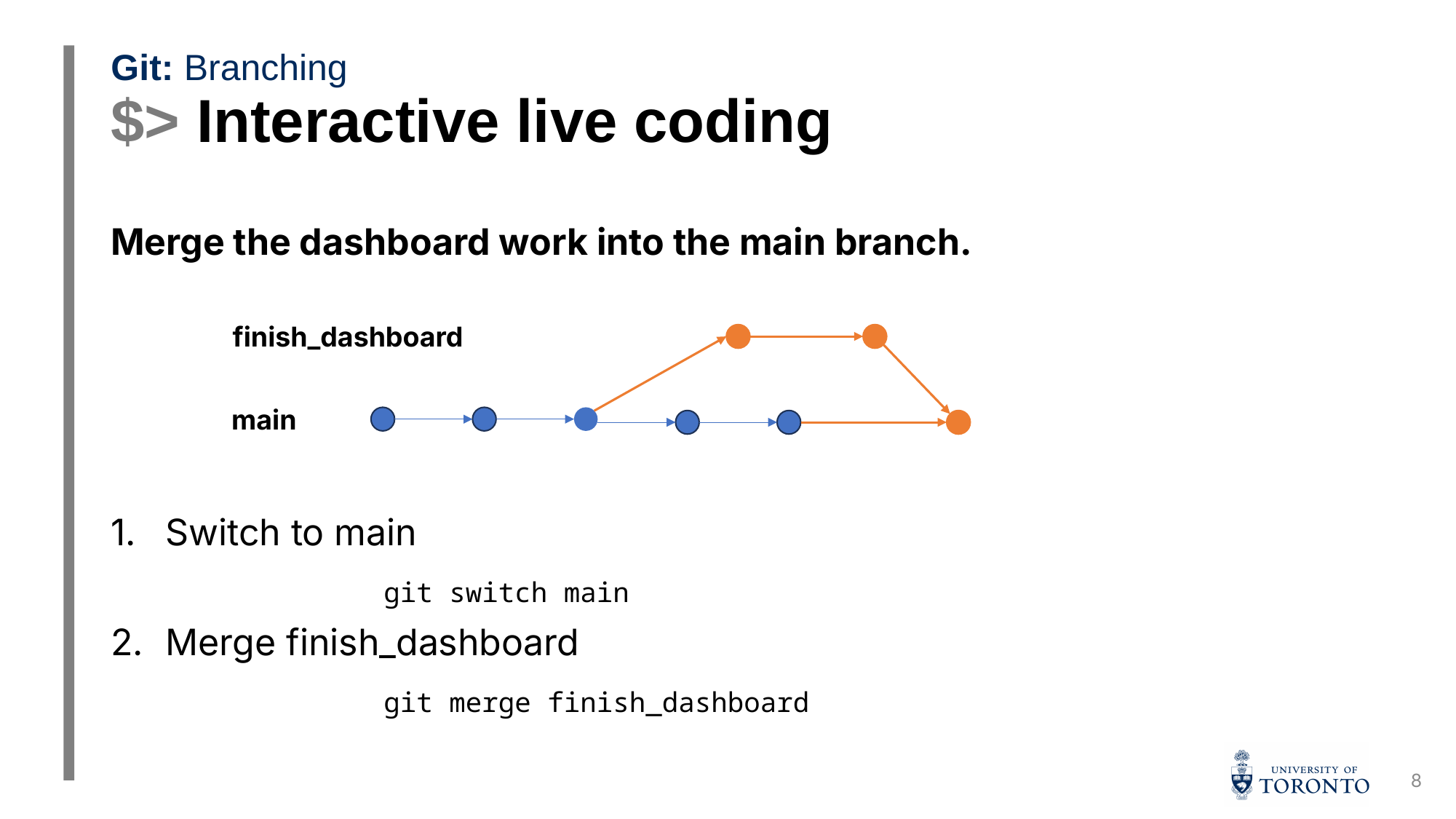

# $> Interactive live coding
Git: Branching

Merge the dashboard work into the main branch.

Switch to main
git switch main
Merge finish_dashboard
git merge finish_dashboard
finish_dashboard

main

8